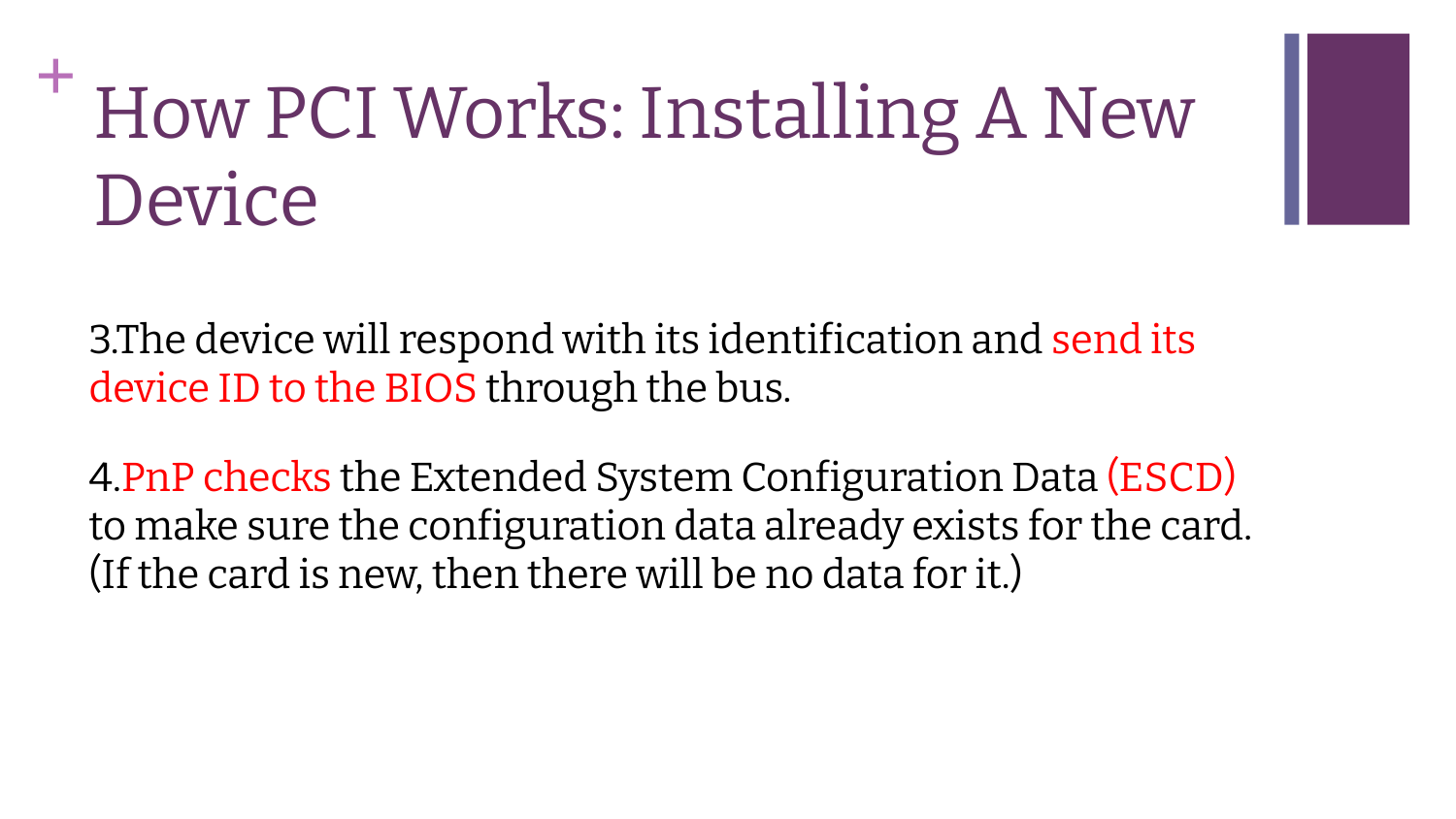

# How PCI Works: Installing A New Device
3.The device will respond with its identification and send its device ID to the BIOS through the bus.
4.PnP checks the Extended System Configuration Data (ESCD) to make sure the configuration data already exists for the card. (If the card is new, then there will be no data for it.)